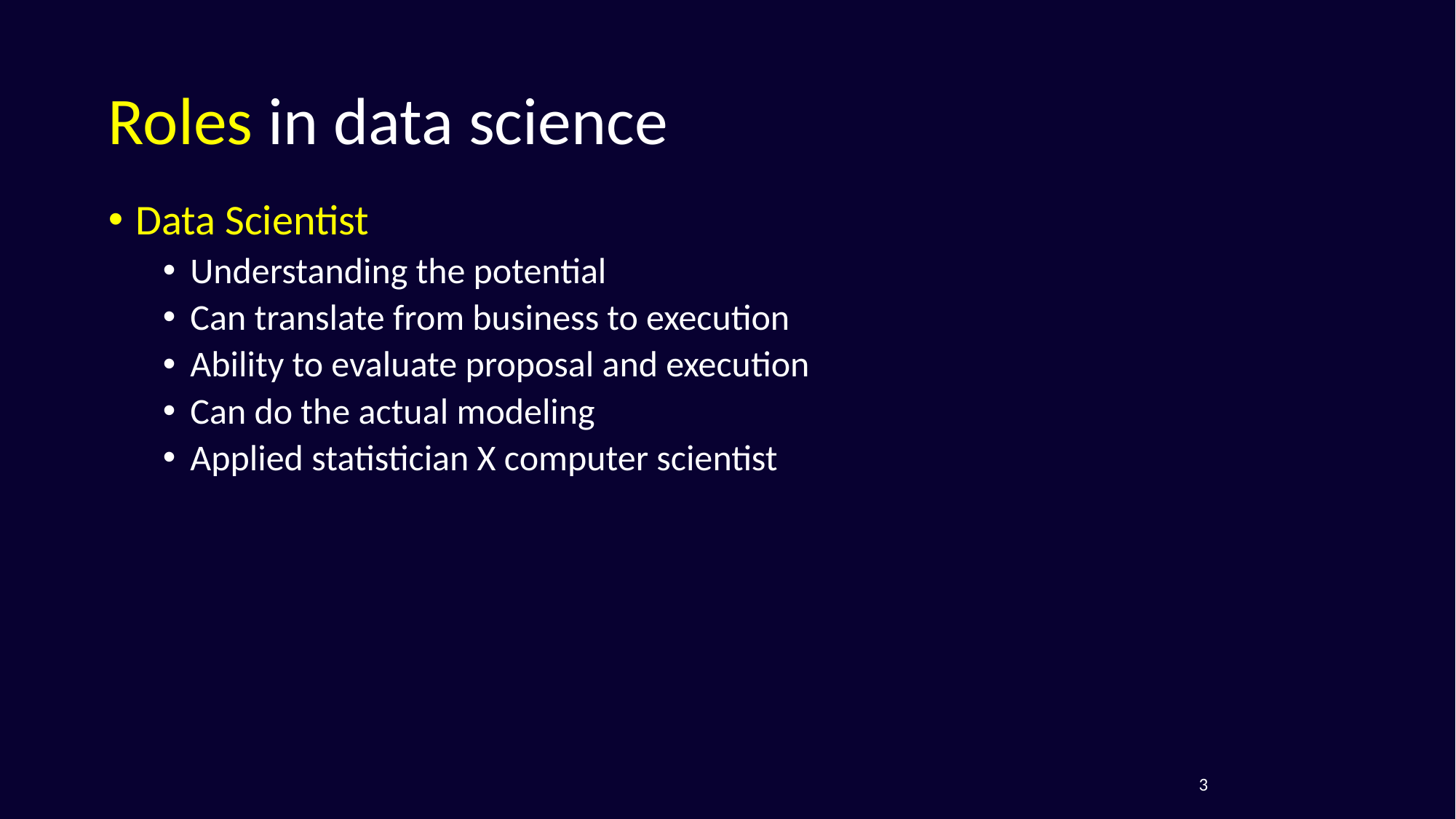

Roles in data science
Data Scientist
Understanding the potential
Can translate from business to execution
Ability to evaluate proposal and execution
Can do the actual modeling
Applied statistician X computer scientist

3